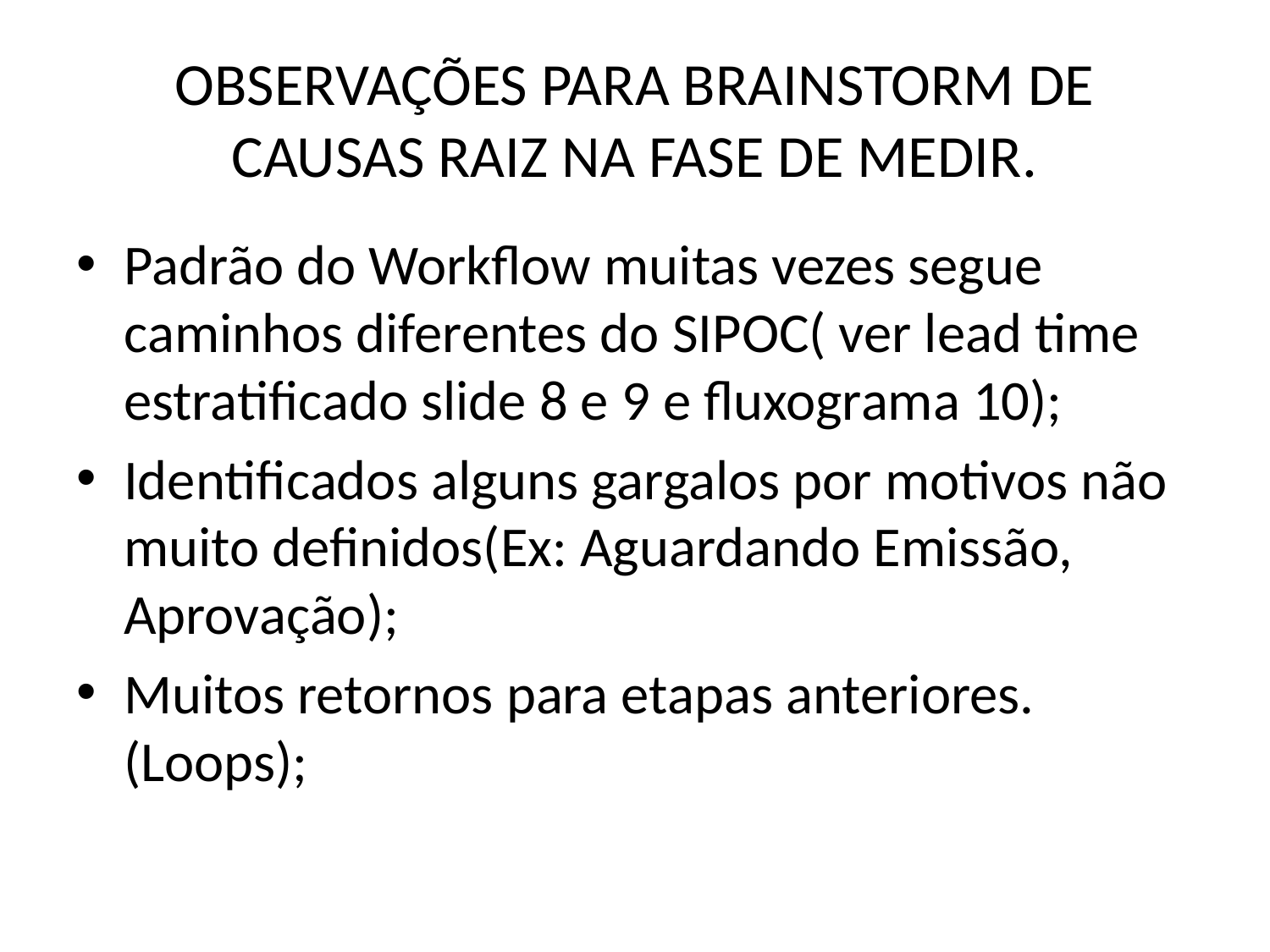

# OBSERVAÇÕES PARA BRAINSTORM DE CAUSAS RAIZ NA FASE DE MEDIR.
Padrão do Workflow muitas vezes segue caminhos diferentes do SIPOC( ver lead time estratificado slide 8 e 9 e fluxograma 10);
Identificados alguns gargalos por motivos não muito definidos(Ex: Aguardando Emissão, Aprovação);
Muitos retornos para etapas anteriores.(Loops);